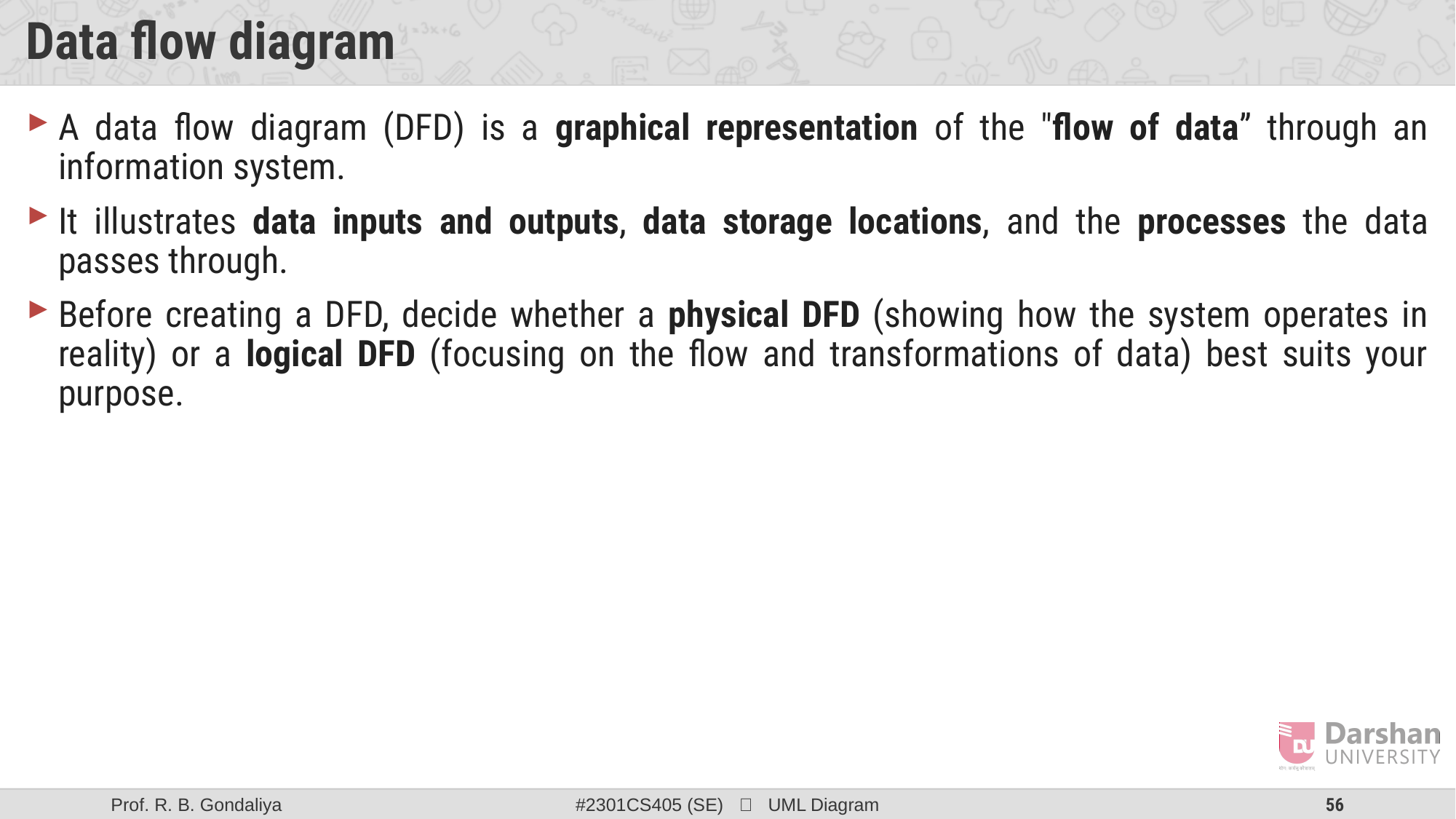

# Data flow diagram
A data flow diagram (DFD) is a graphical representation of the "flow of data” through an information system.
It illustrates data inputs and outputs, data storage locations, and the processes the data passes through.
Before creating a DFD, decide whether a physical DFD (showing how the system operates in reality) or a logical DFD (focusing on the flow and transformations of data) best suits your purpose.